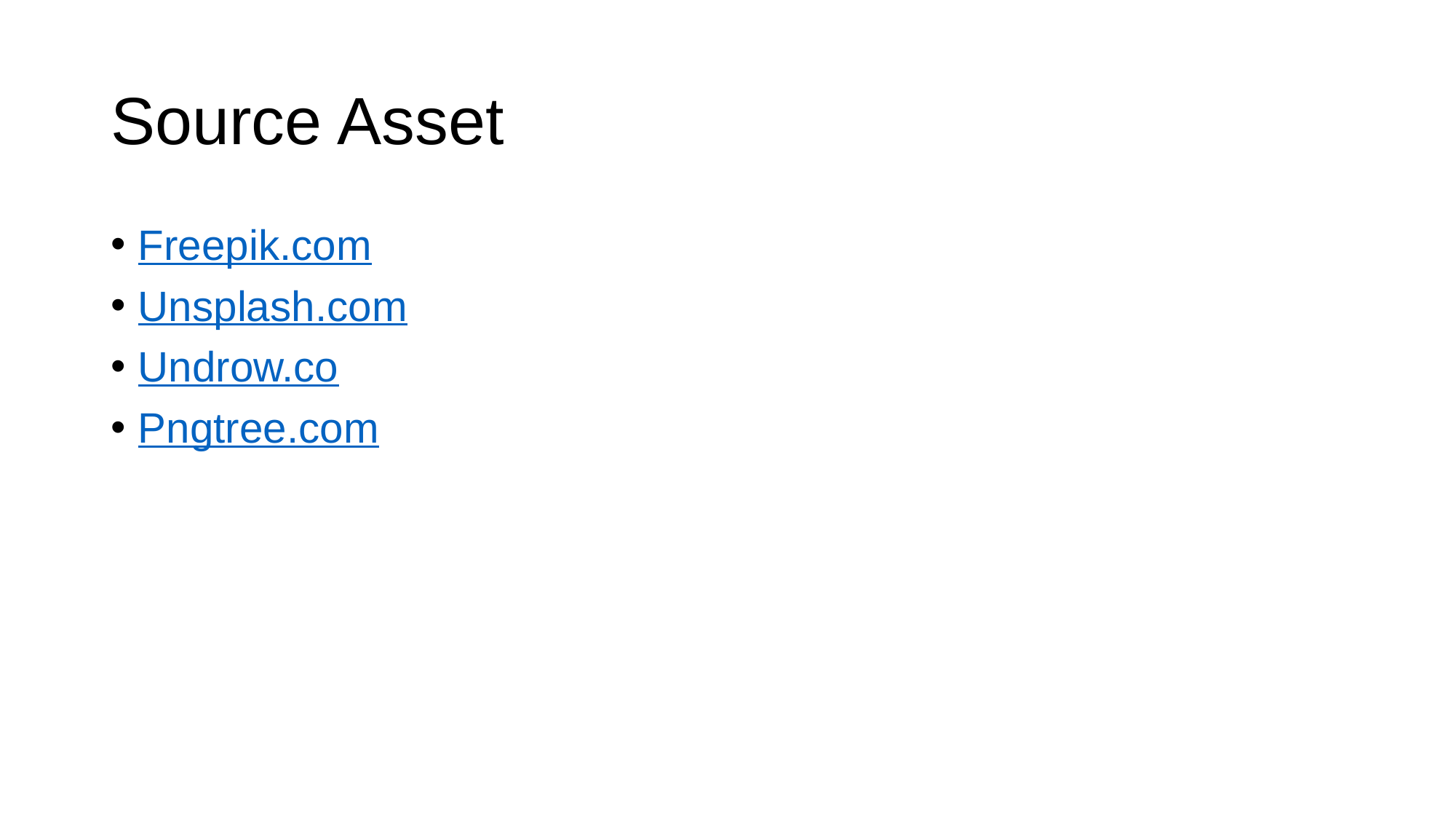

# Source Asset
Freepik.com
Unsplash.com
Undrow.co
Pngtree.com